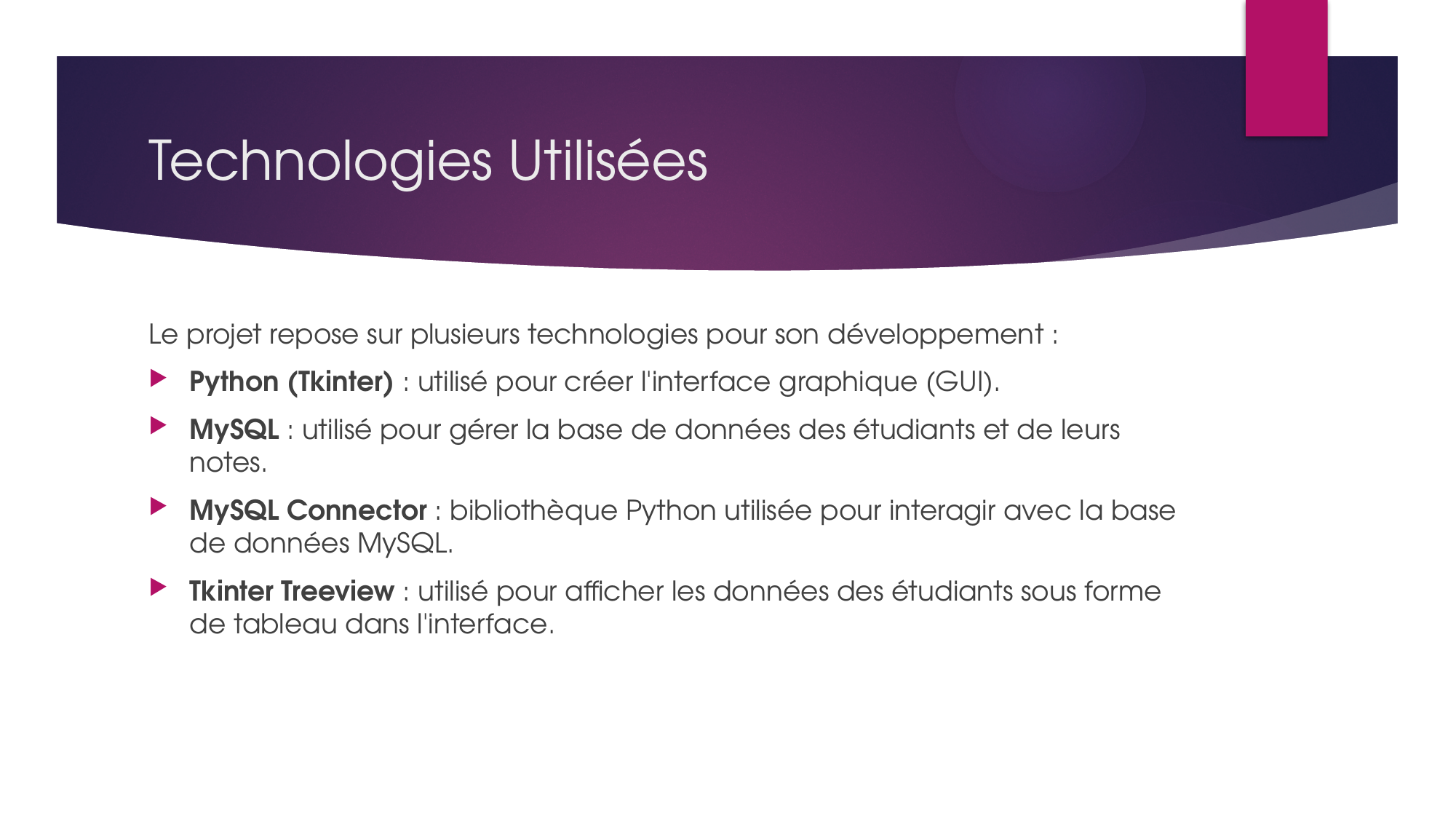

# Technologies Utilisées
Le projet repose sur plusieurs technologies pour son développement :
Python (Tkinter) : utilisé pour créer l'interface graphique (GUI).
MySQL : utilisé pour gérer la base de données des étudiants et de leurs notes.
MySQL Connector : bibliothèque Python utilisée pour interagir avec la base de données MySQL.
Tkinter Treeview : utilisé pour afficher les données des étudiants sous forme de tableau dans l'interface.